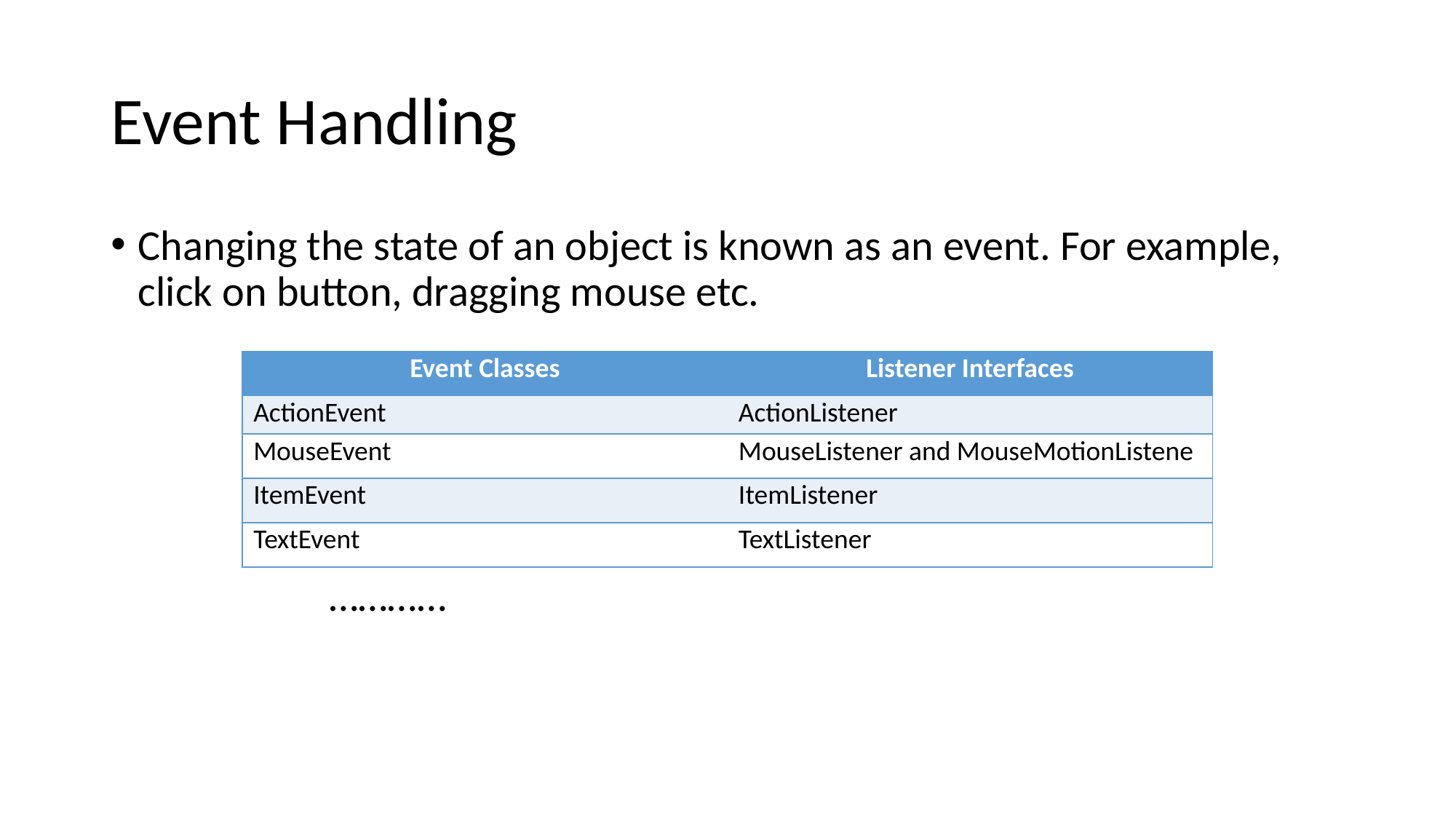

# Event Handling
Changing the state of an object is known as an event. For example, click on button, dragging mouse etc.

		…………

| Event Classes | Listener Interfaces |
| --- | --- |
| ActionEvent | ActionListener |
| MouseEvent | MouseListener and MouseMotionListene |
| ItemEvent | ItemListener |
| TextEvent | TextListener |